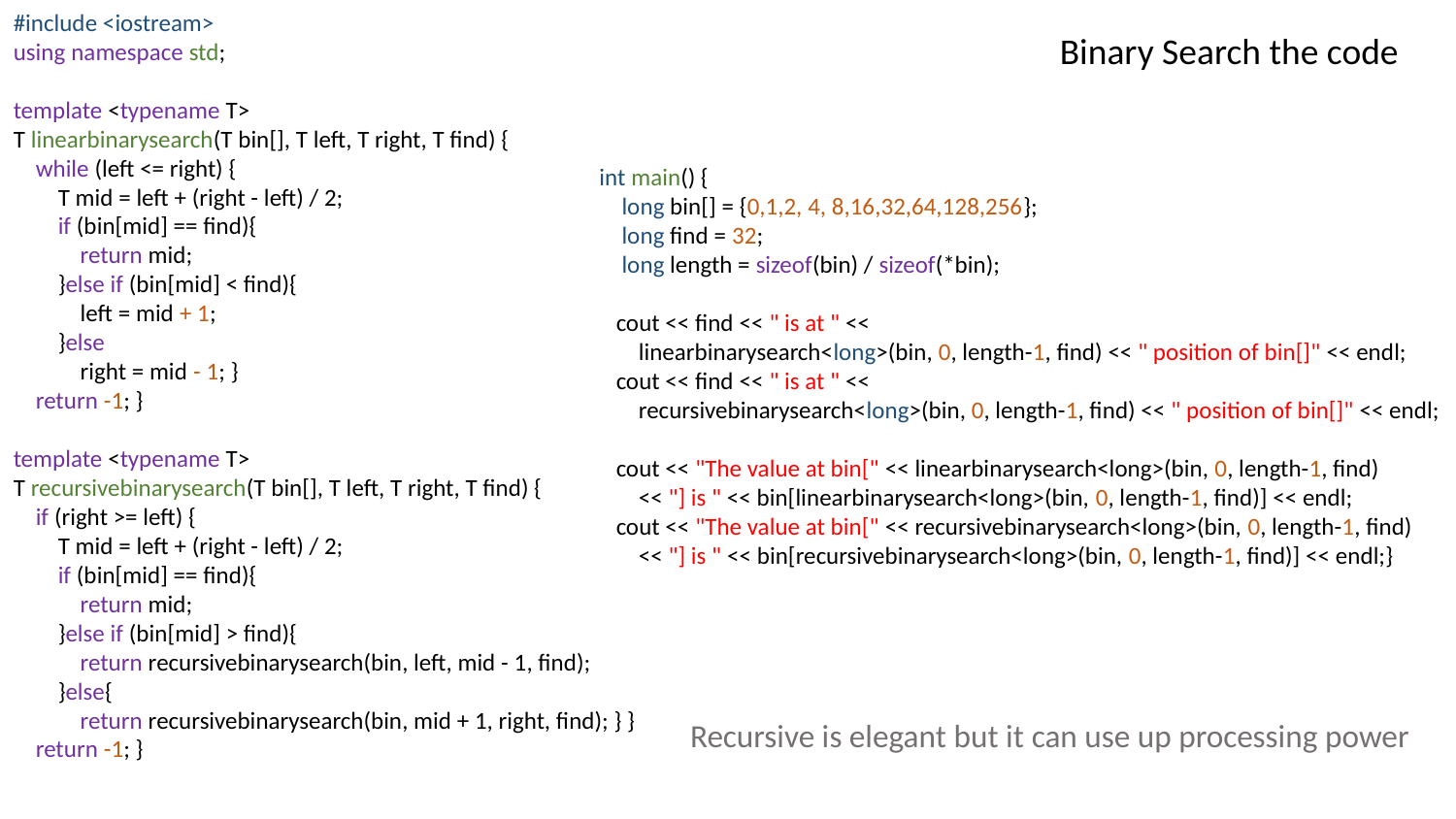

#include <iostream>
using namespace std;

template <typename T>
T linearbinarysearch(T bin[], T left, T right, T find) {
    while (left <= right) {
        T mid = left + (right - left) / 2;
        if (bin[mid] == find){
            return mid;
        }else if (bin[mid] < find){
            left = mid + 1;
        }else
            right = mid - 1; }
    return -1; }

template <typename T>
T recursivebinarysearch(T bin[], T left, T right, T find) {
    if (right >= left) {
        T mid = left + (right - left) / 2;
        if (bin[mid] == find){
            return mid;
        }else if (bin[mid] > find){
            return recursivebinarysearch(bin, left, mid - 1, find);
        }else{
            return recursivebinarysearch(bin, mid + 1, right, find); } }
    return -1; }

Binary Search the code
int main() {
    long bin[] = {0,1,2, 4, 8,16,32,64,128,256};
    long find = 32;
    long length = sizeof(bin) / sizeof(*bin);

   cout << find << " is at " <<
       linearbinarysearch<long>(bin, 0, length-1, find) << " position of bin[]" << endl;
   cout << find << " is at " <<
       recursivebinarysearch<long>(bin, 0, length-1, find) << " position of bin[]" << endl;

   cout << "The value at bin[" << linearbinarysearch<long>(bin, 0, length-1, find)
       << "] is " << bin[linearbinarysearch<long>(bin, 0, length-1, find)] << endl;
   cout << "The value at bin[" << recursivebinarysearch<long>(bin, 0, length-1, find)
       << "] is " << bin[recursivebinarysearch<long>(bin, 0, length-1, find)] << endl;}

Recursive is elegant but it can use up processing power